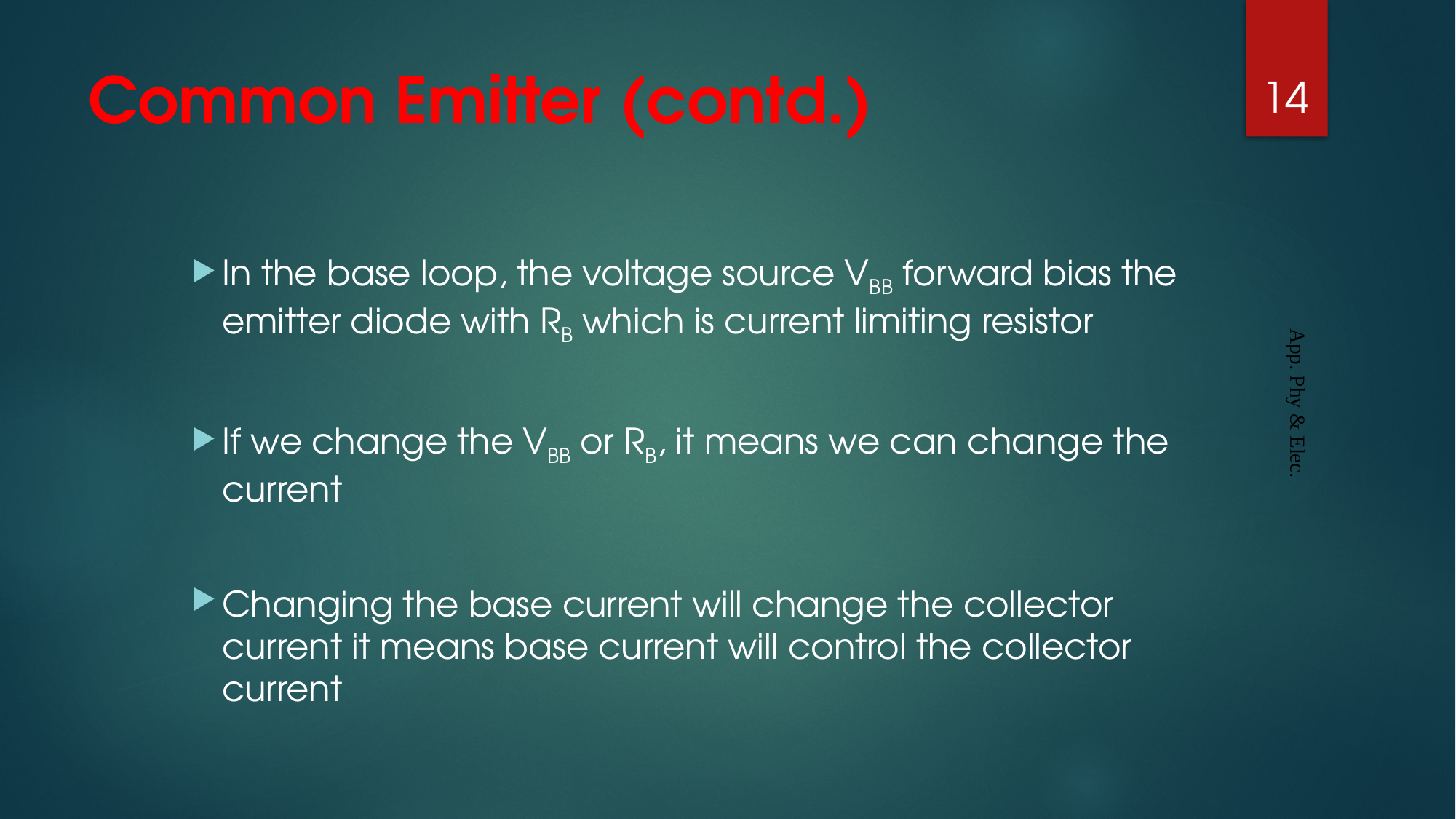

14
# Common Emitter (contd.)
In the base loop, the voltage source VBB forward bias the emitter diode with RB which is current limiting resistor

If we change the VBB or RB, it means we can change the current

Changing the base current will change the collector current it means base current will control the collector current

App. Phy & Elec.